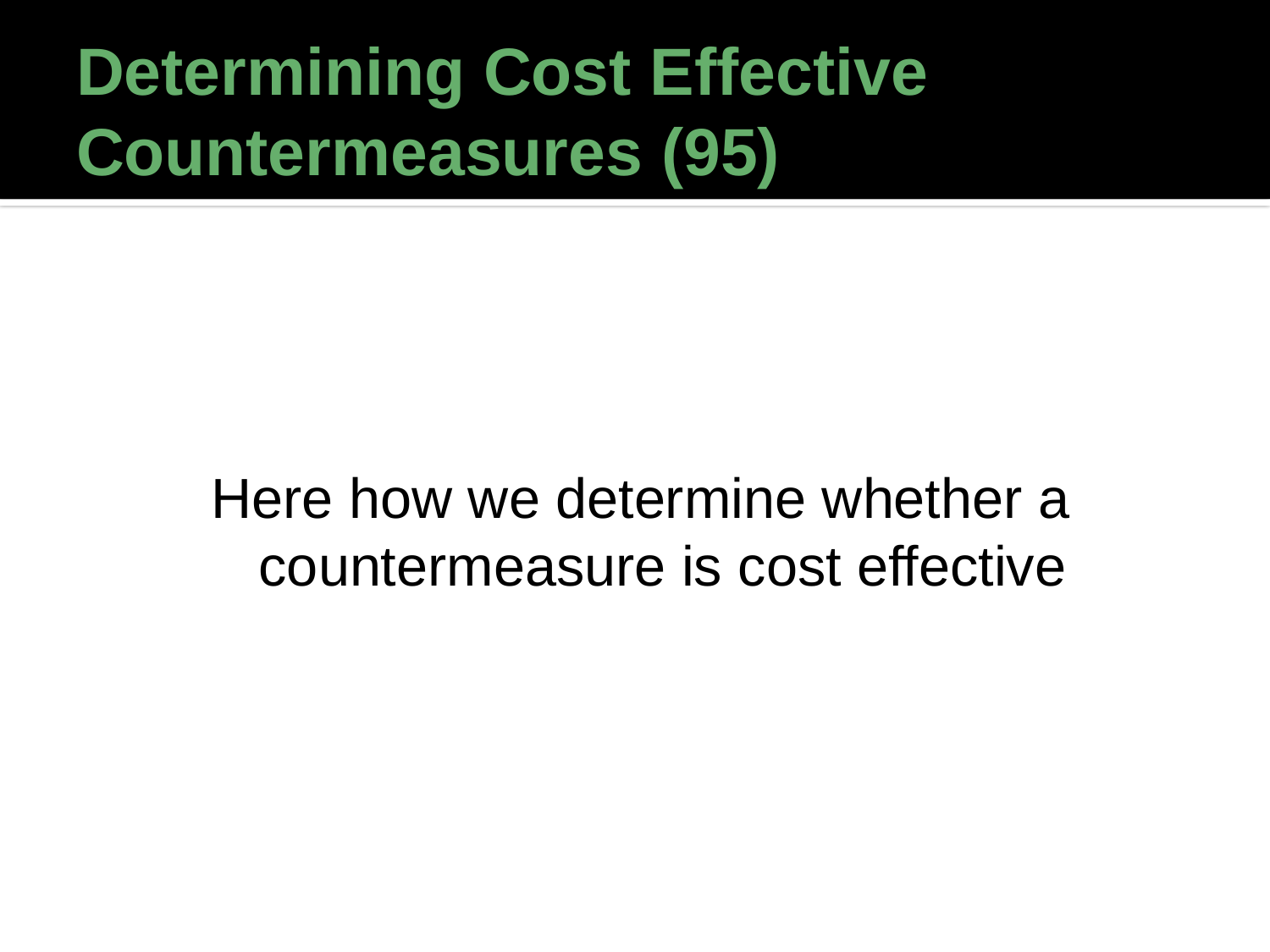

# Determining Cost Effective Countermeasures (95)

Here how we determine whether a countermeasure is cost effective